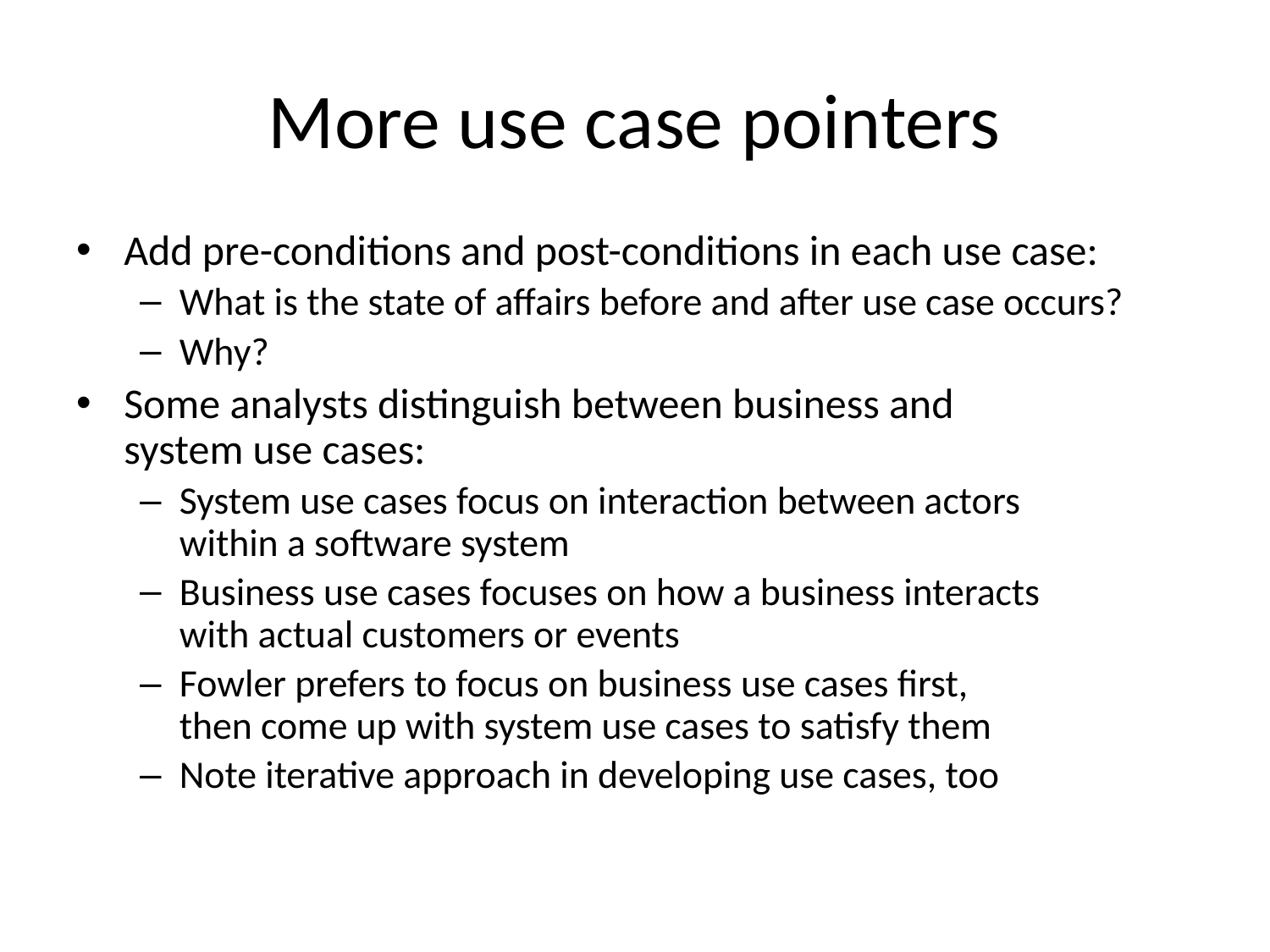

# More use case pointers
Add pre-conditions and post-conditions in each use case:
What is the state of affairs before and after use case occurs?
Why?
Some analysts distinguish between business and
system use cases:
System use cases focus on interaction between actors
within a software system
Business use cases focuses on how a business interacts
with actual customers or events
Fowler prefers to focus on business use cases first,
then come up with system use cases to satisfy them
Note iterative approach in developing use cases, too